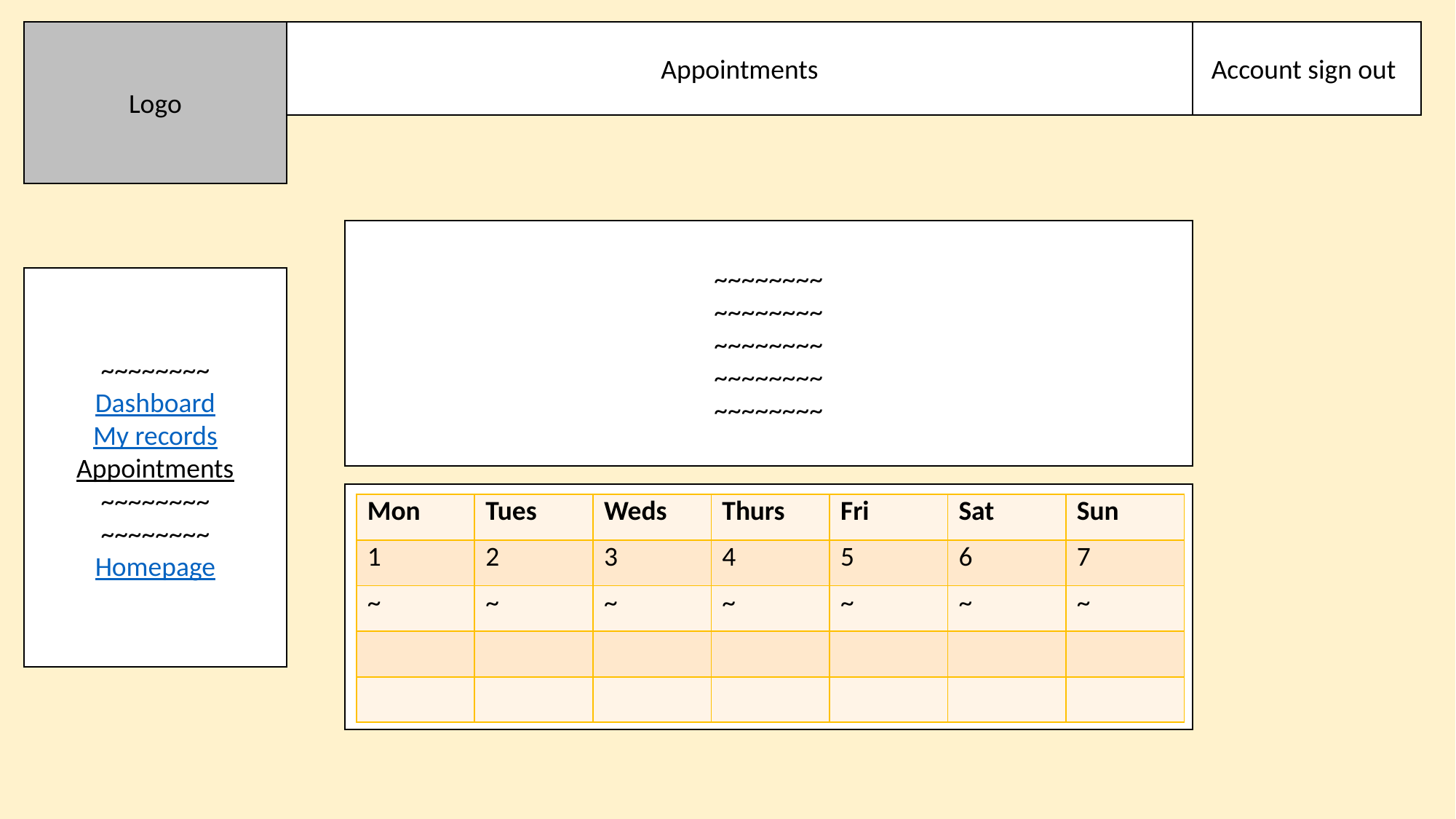

Appointments
Account sign out
Logo
~~~~~~~~
~~~~~~~~
~~~~~~~~
~~~~~~~~
~~~~~~~~
~~~~~~~~
Dashboard
My records
Appointments
~~~~~~~~
~~~~~~~~
Homepage

| Mon | Tues | Weds | Thurs | Fri | Sat | Sun |
| --- | --- | --- | --- | --- | --- | --- |
| 1 | 2 | 3 | 4 | 5 | 6 | 7 |
| ~ | ~ | ~ | ~ | ~ | ~ | ~ |
|  |  |  |  |  |  |  |
|  |  |  |  |  |  |  |